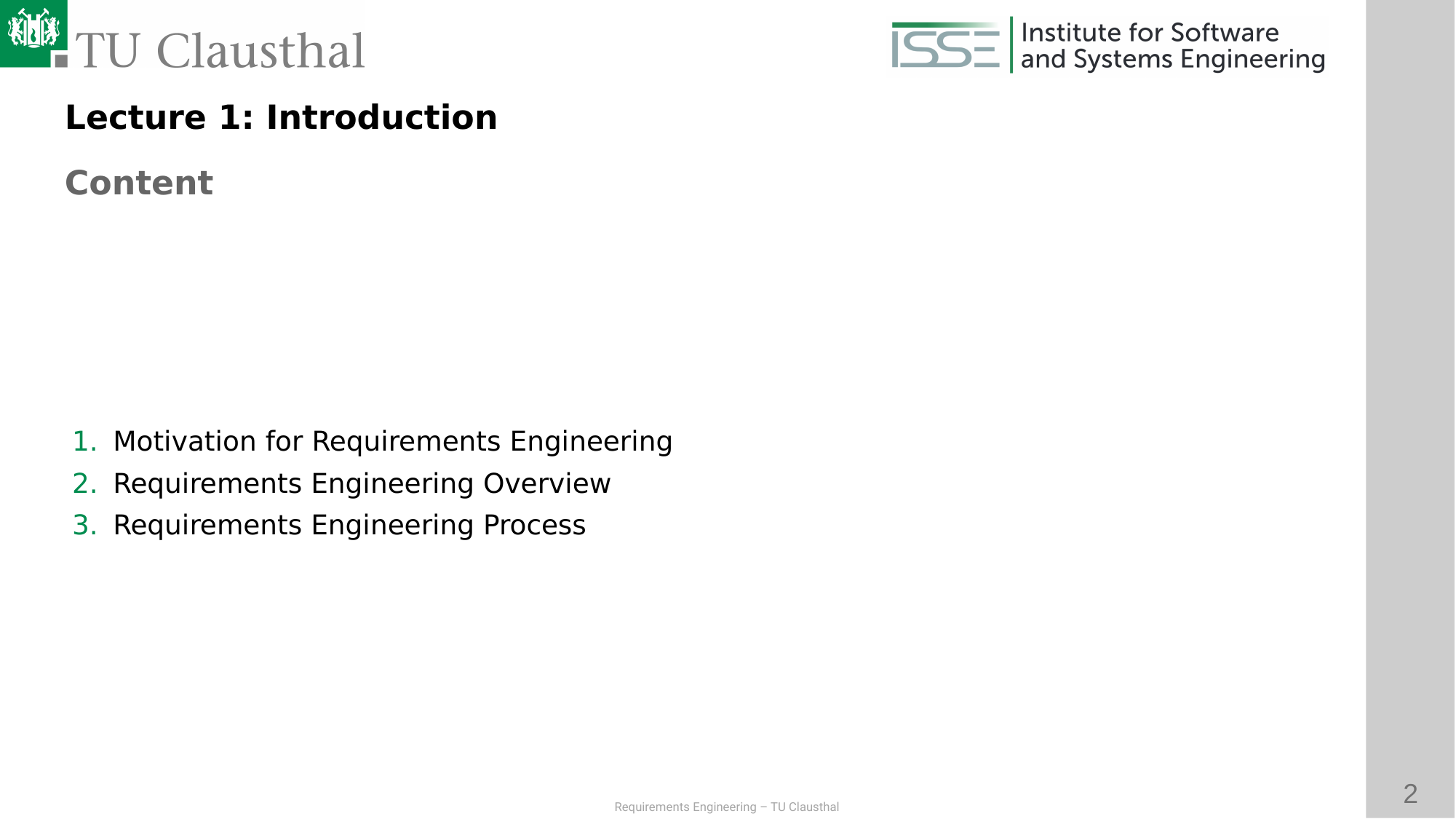

Lecture 1: Introduction
Content

Motivation for Requirements Engineering
Requirements Engineering Overview
Requirements Engineering Process